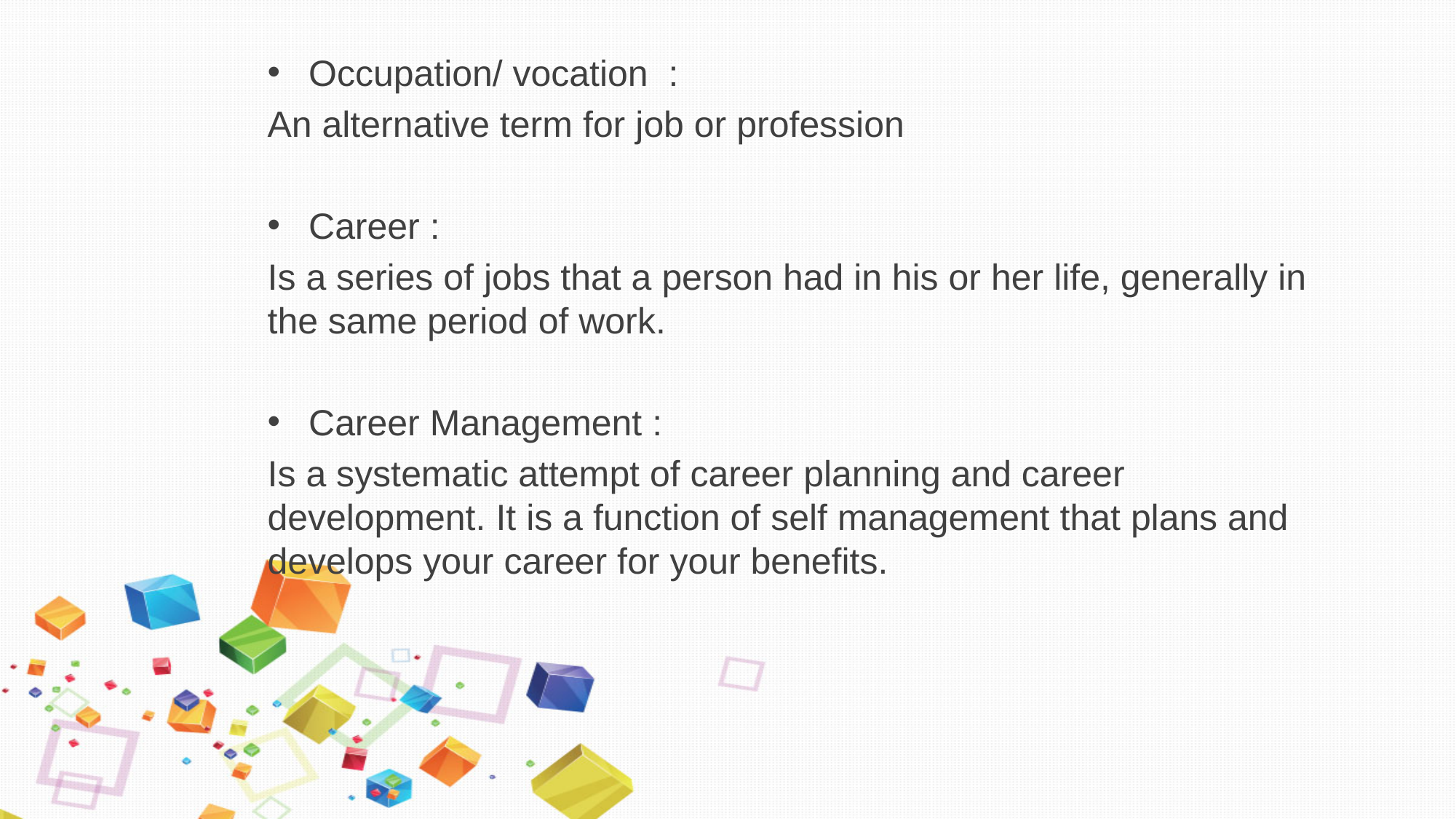

Occupation/ vocation  :
An alternative term for job or profession

Career :
Is a series of jobs that a person had in his or her life, generally in the same period of work.

Career Management :
Is a systematic attempt of career planning and career development. It is a function of self management that plans and develops your career for your benefits.